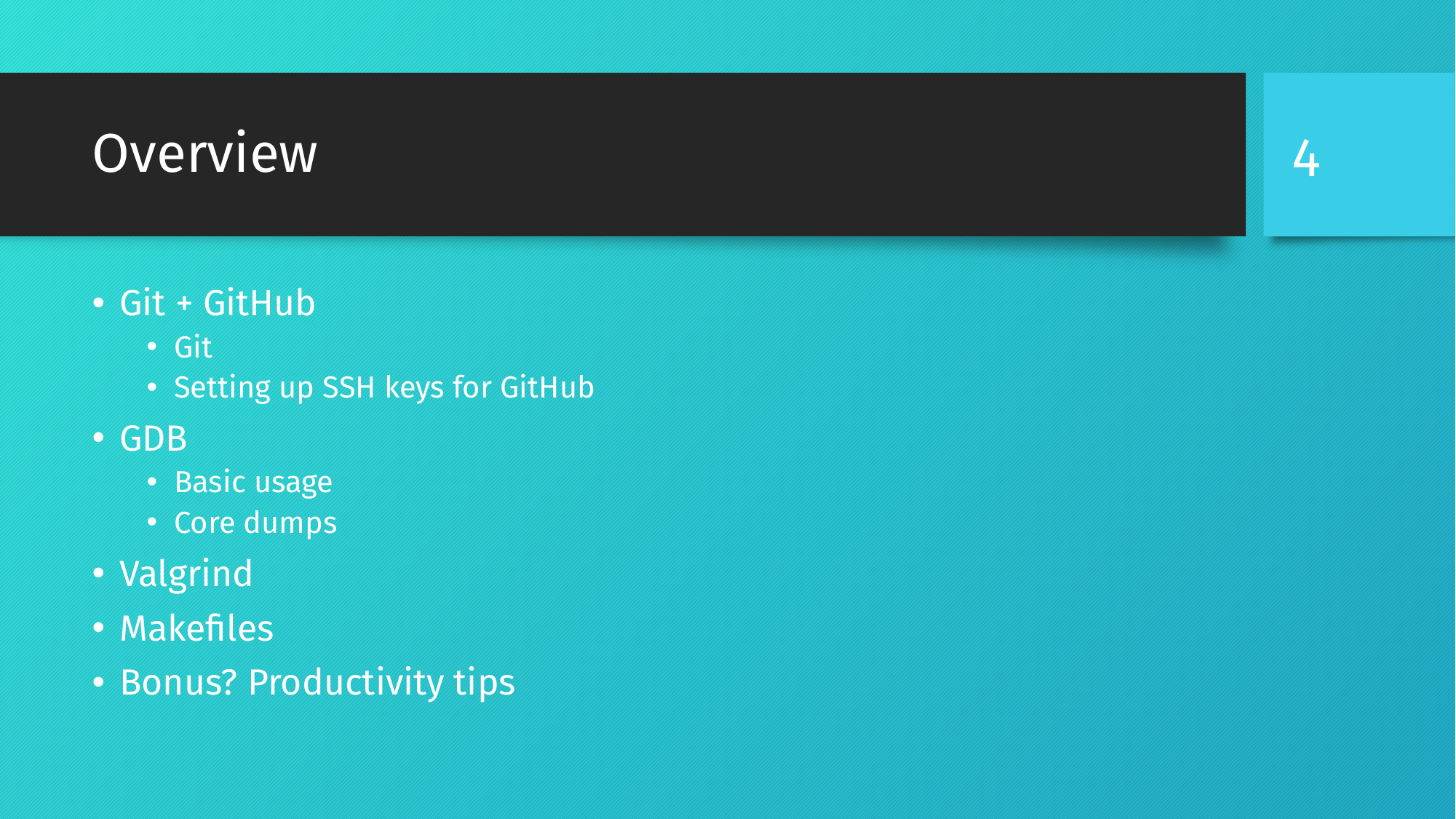

4
# Overview
Git + GitHub
Git
Setting up SSH keys for GitHub
GDB
Basic usage
Core dumps
Valgrind
Makefiles
Bonus? Productivity tips